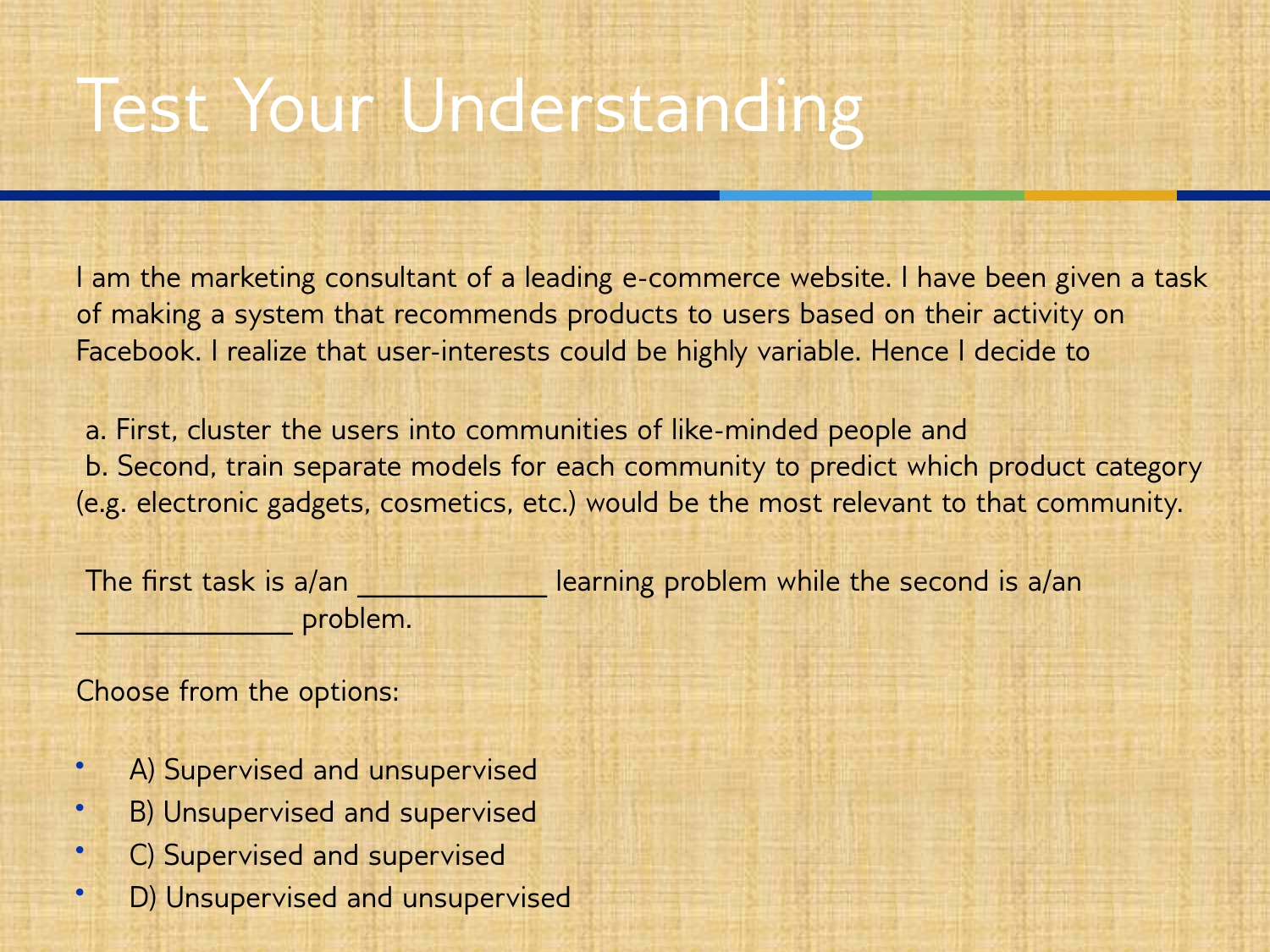

# Test Your Understanding

I am the marketing consultant of a leading e-commerce website. I have been given a task of making a system that recommends products to users based on their activity on Facebook. I realize that user-interests could be highly variable. Hence I decide to
 a. First, cluster the users into communities of like-minded people and 
 b. Second, train separate models for each community to predict which product category (e.g. electronic gadgets, cosmetics, etc.) would be the most relevant to that community.
 The first task is a/an ______________ learning problem while the second is a/an ________________ problem.
Choose from the options:
 A) Supervised and unsupervised
 B) Unsupervised and supervised
 C) Supervised and supervised
 D) Unsupervised and unsupervised